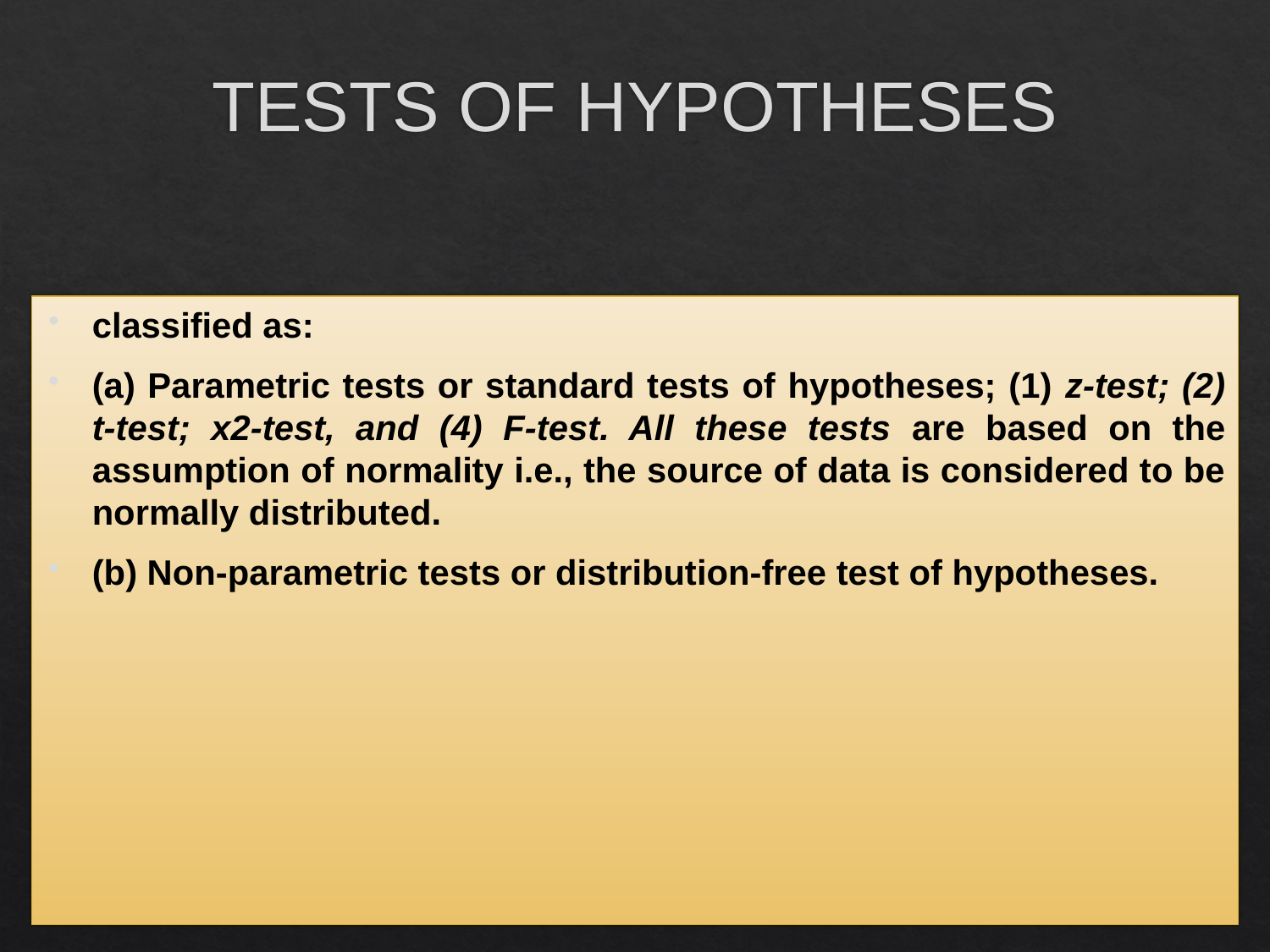

# TESTS OF HYPOTHESES
classified as:
(a) Parametric tests or standard tests of hypotheses; (1) z-test; (2) t-test; x2-test, and (4) F-test. All these tests are based on the assumption of normality i.e., the source of data is considered to be normally distributed.
(b) Non-parametric tests or distribution-free test of hypotheses.